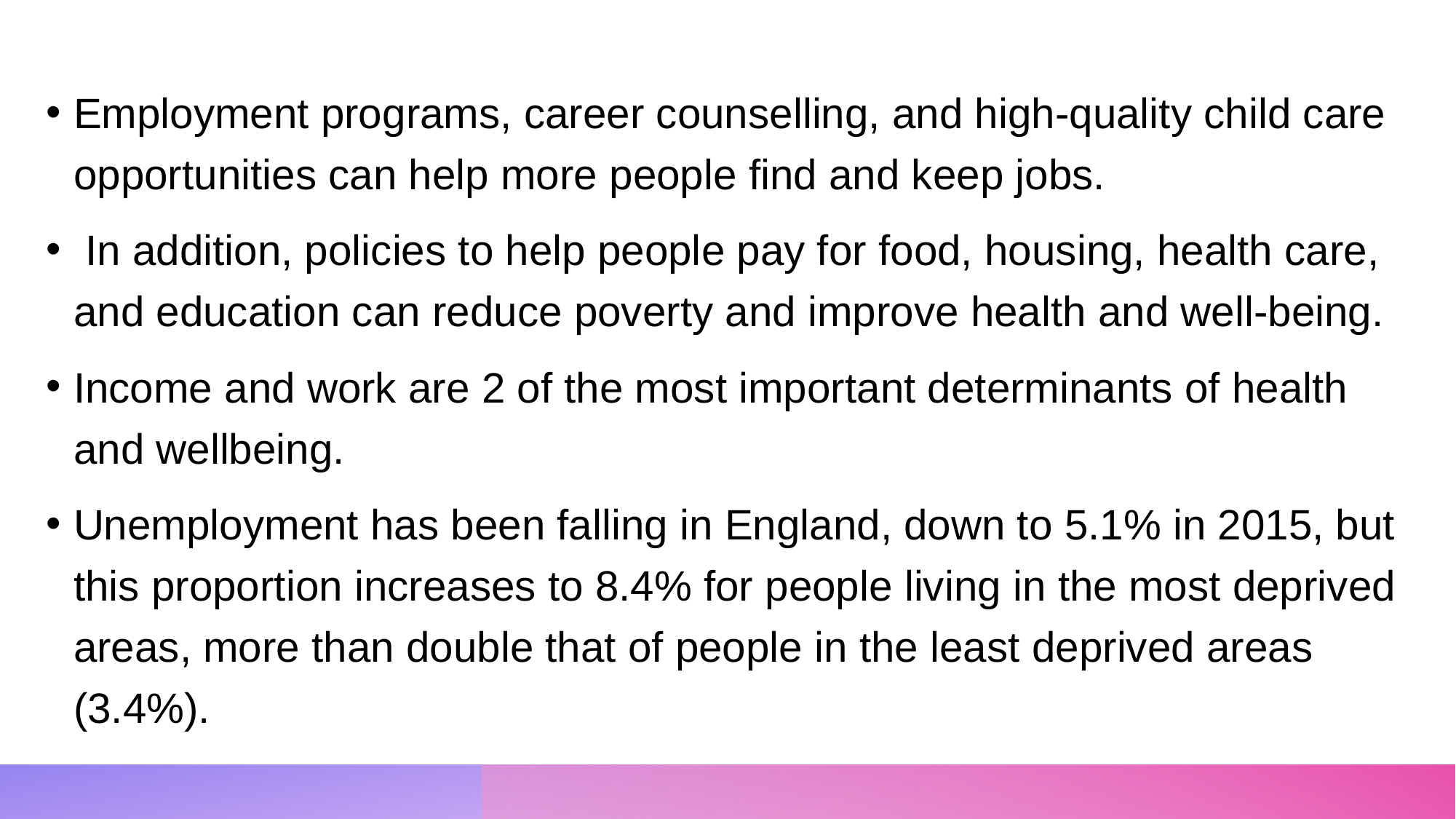

Employment programs, career counselling, and high-quality child care opportunities can help more people find and keep jobs.
 In addition, policies to help people pay for food, housing, health care, and education can reduce poverty and improve health and well-being.
Income and work are 2 of the most important determinants of health and wellbeing.
Unemployment has been falling in England, down to 5.1% in 2015, but this proportion increases to 8.4% for people living in the most deprived areas, more than double that of people in the least deprived areas (3.4%).